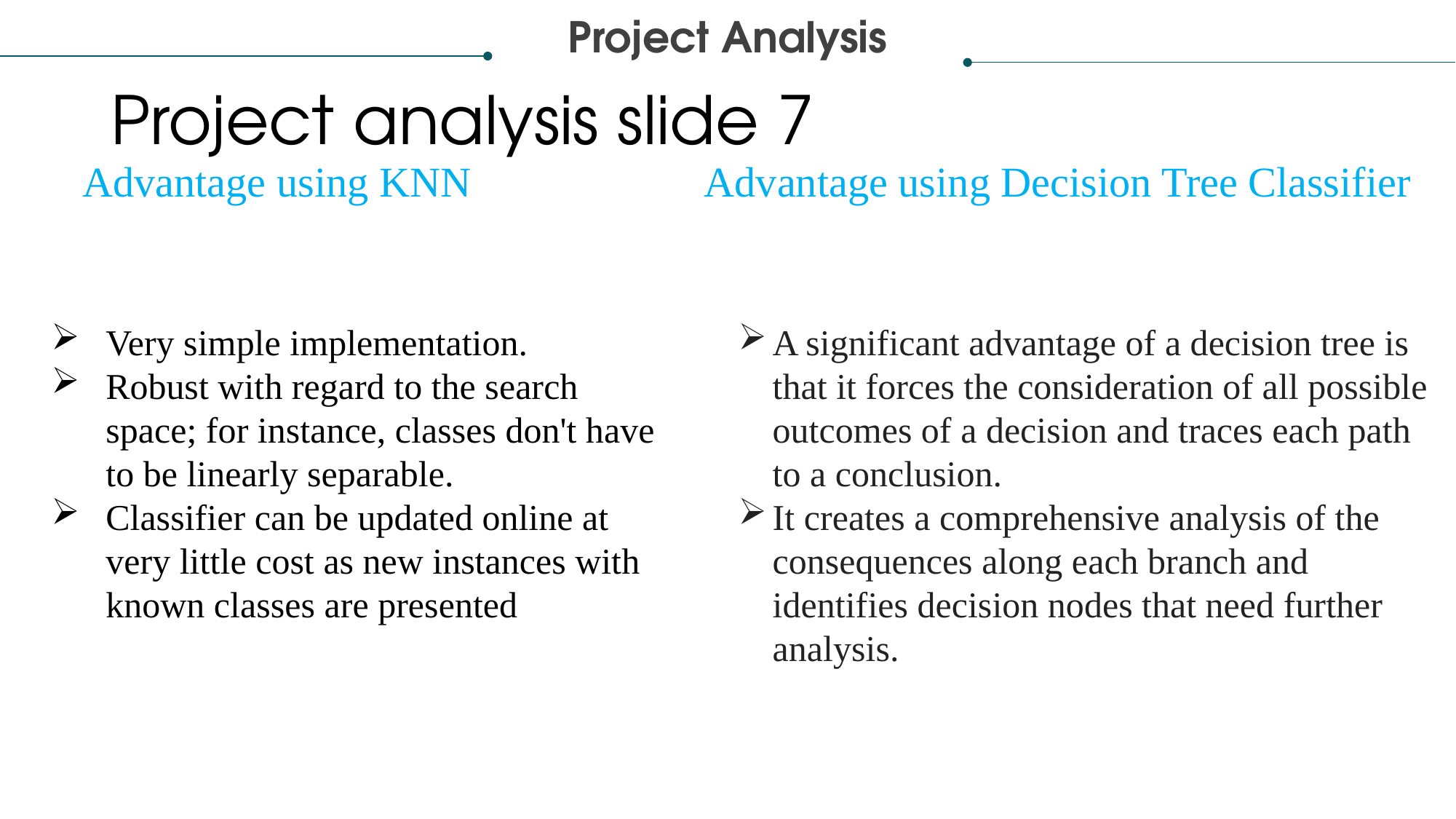

Project Analysis
# Project analysis slide 7
Advantage using KNN
Advantage using Decision Tree Classifier
Very simple implementation.
Robust with regard to the search space; for instance, classes don't have to be linearly separable.
Classifier can be updated online at very little cost as new instances with known classes are presented
A significant advantage of a decision tree is that it forces the consideration of all possible outcomes of a decision and traces each path to a conclusion.
It creates a comprehensive analysis of the consequences along each branch and identifies decision nodes that need further analysis.